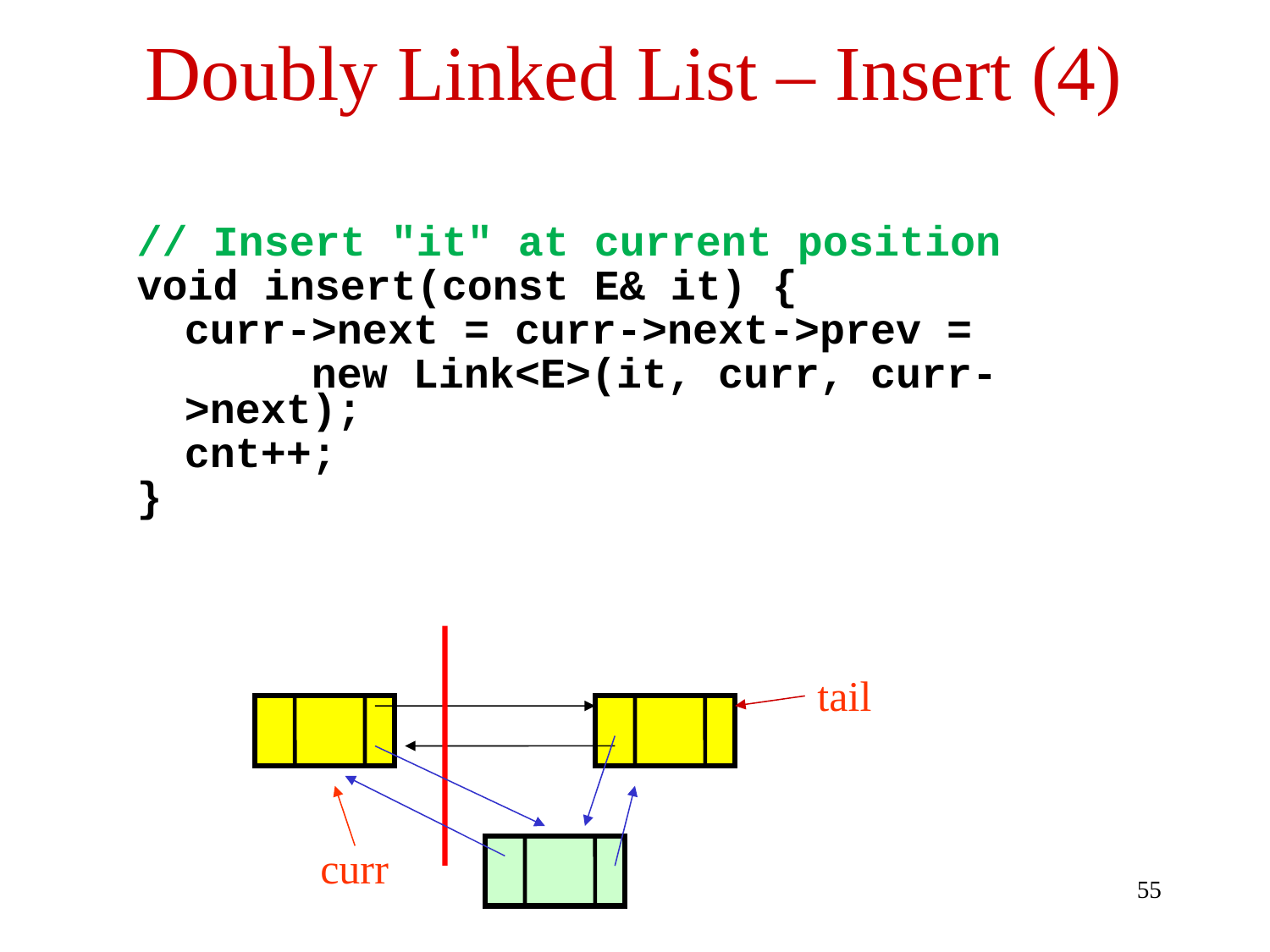

# Doubly Linked List – Insert (4)
// Insert "it" at current position
void insert(const E& it) {
	curr->next = curr->next->prev =
		new Link<E>(it, curr, curr->next);
	cnt++;
}

tail

curr

55